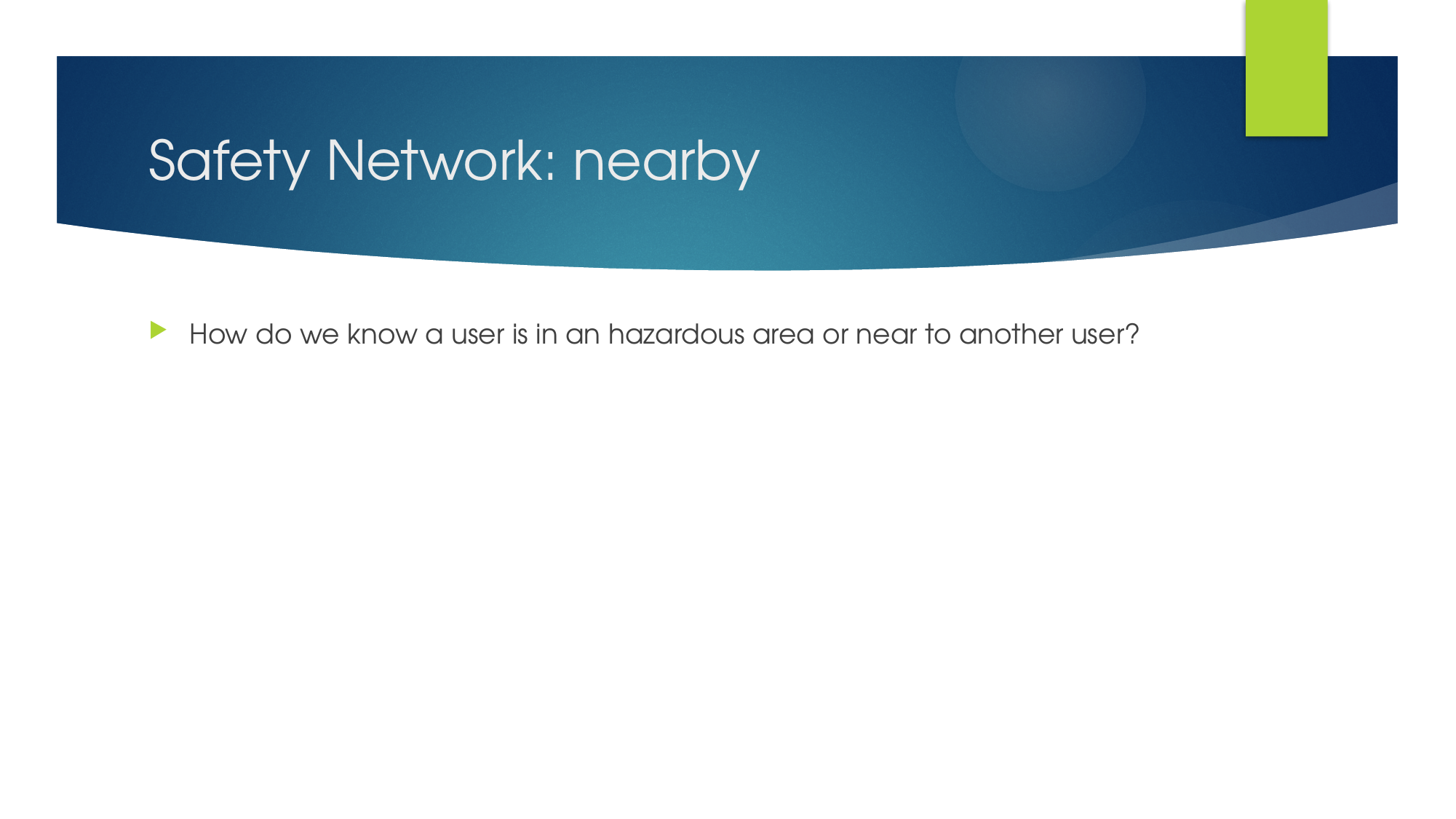

# Safety Network: nearby
How do we know a user is in an hazardous area or near to another user?